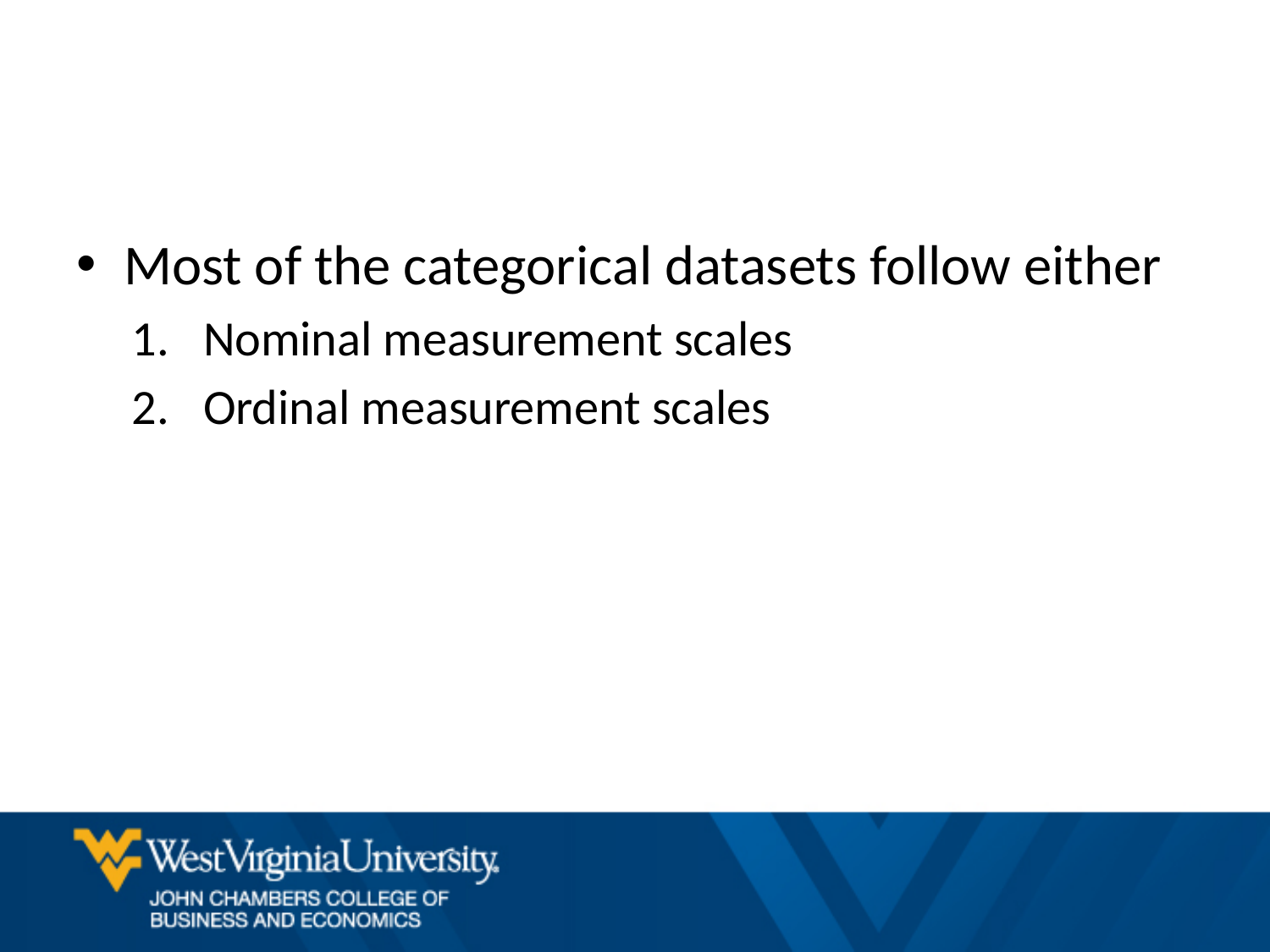

Most of the categorical datasets follow either
Nominal measurement scales
Ordinal measurement scales